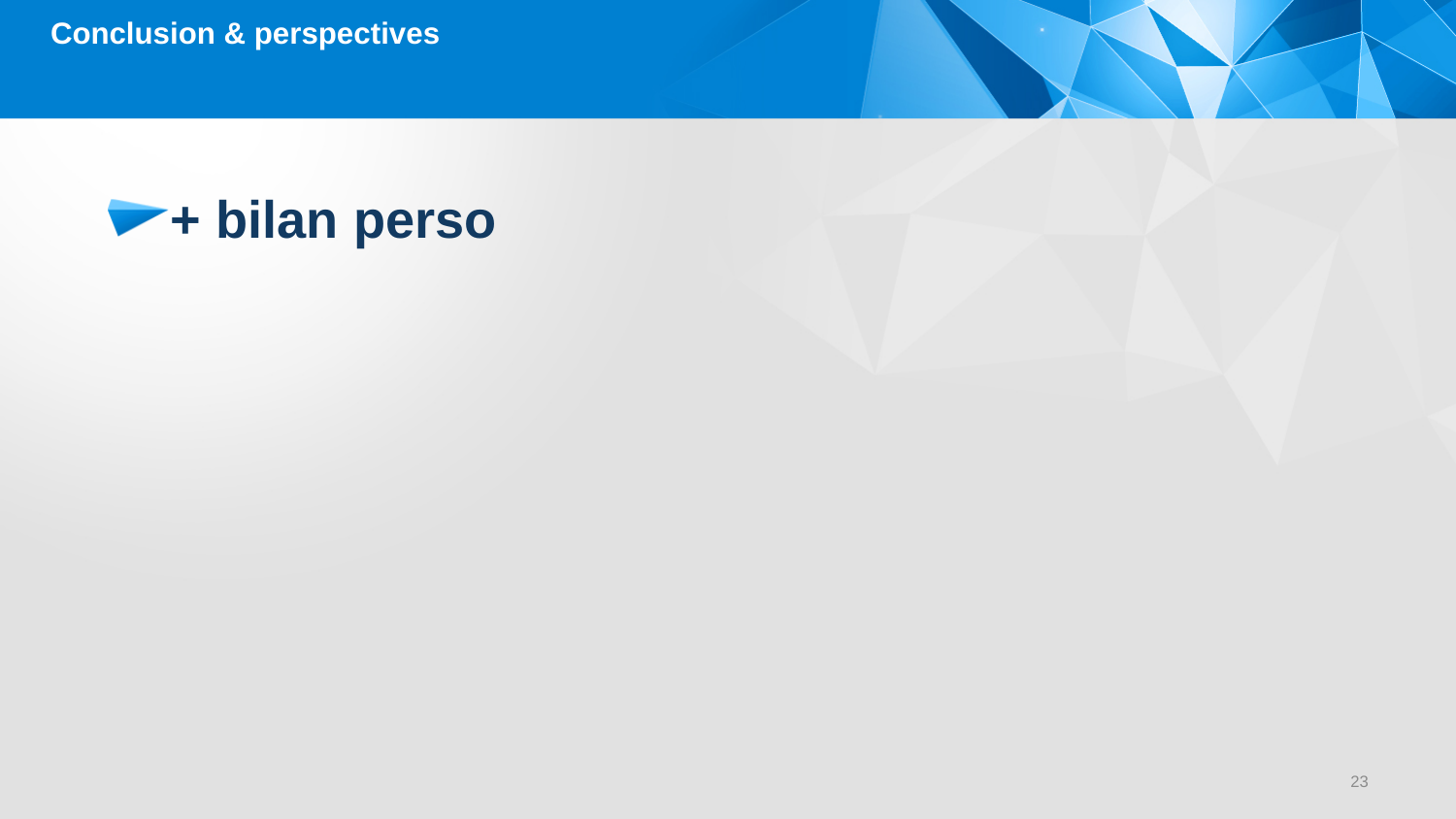

Conclusion & perspectives
#
+ bilan perso

23